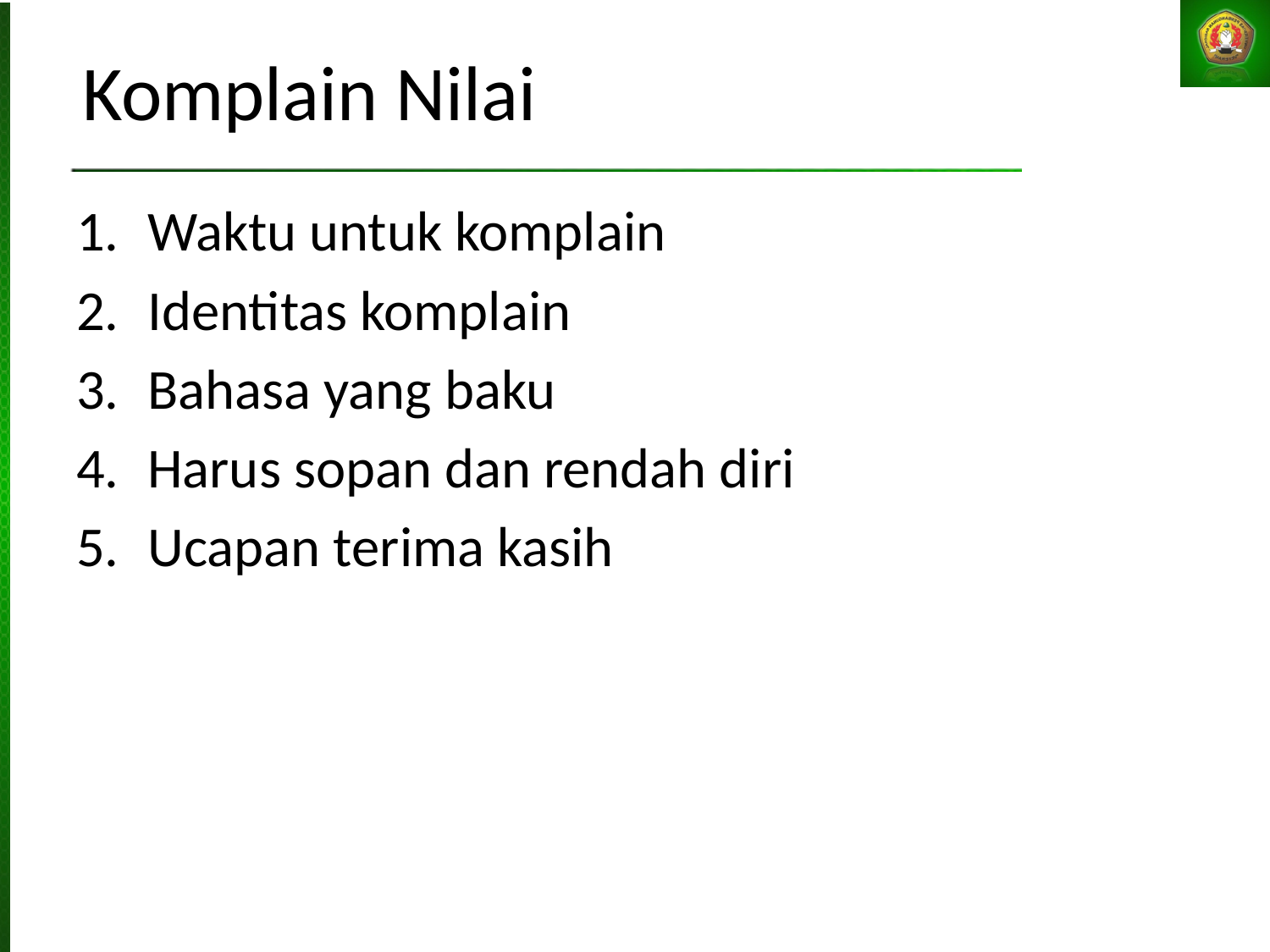

# Komplain Nilai
Waktu untuk komplain
Identitas komplain
Bahasa yang baku
Harus sopan dan rendah diri
Ucapan terima kasih